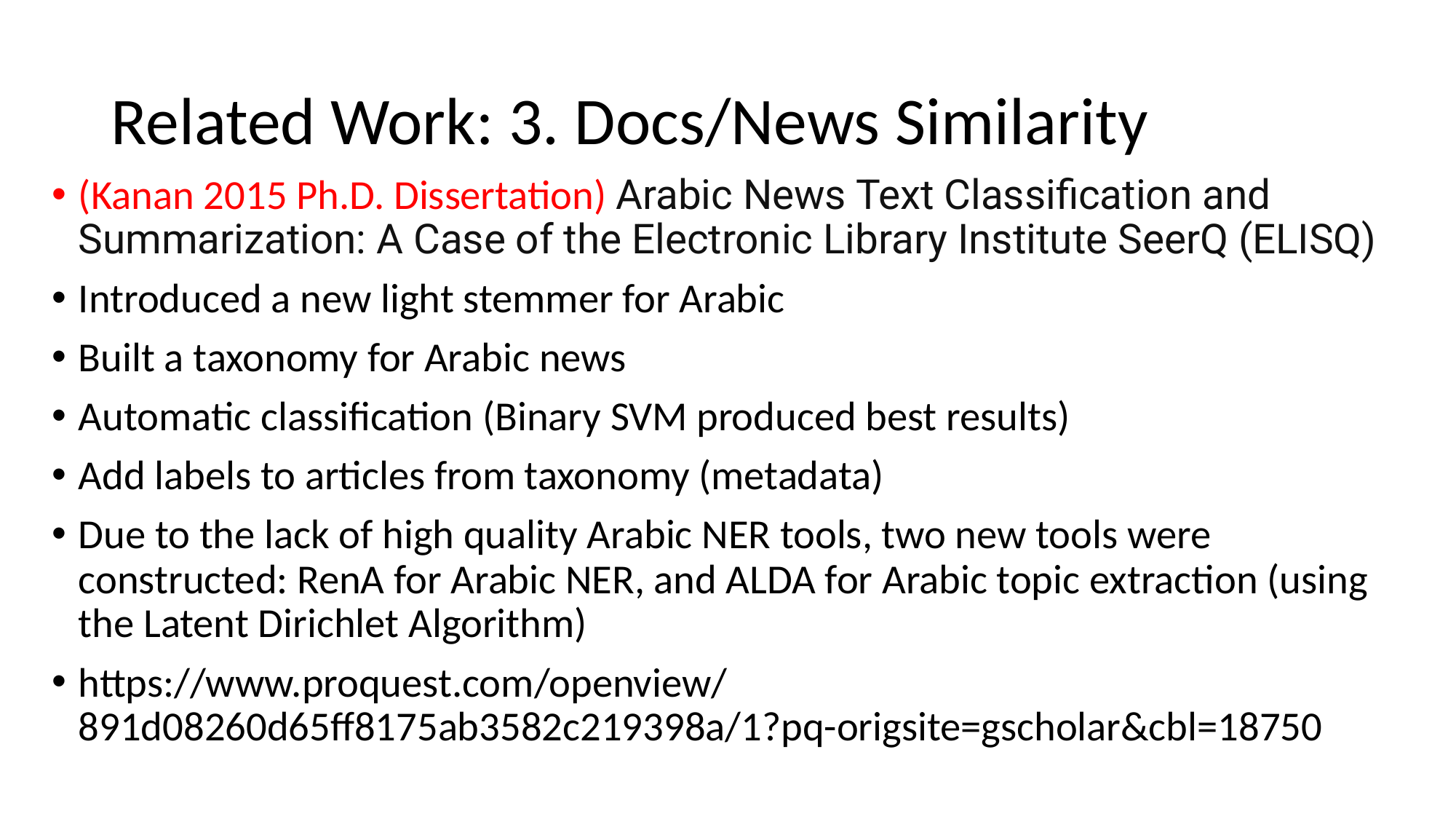

# Related Work: 3. Docs/News Similarity
(Kanan 2015 Ph.D. Dissertation) Arabic News Text Classification and Summarization: A Case of the Electronic Library Institute SeerQ (ELISQ)
Introduced a new light stemmer for Arabic
Built a taxonomy for Arabic news
Automatic classification (Binary SVM produced best results)
Add labels to articles from taxonomy (metadata)
Due to the lack of high quality Arabic NER tools, two new tools were constructed: RenA for Arabic NER, and ALDA for Arabic topic extraction (using the Latent Dirichlet Algorithm)
https://www.proquest.com/openview/891d08260d65ff8175ab3582c219398a/1?pq-origsite=gscholar&cbl=18750